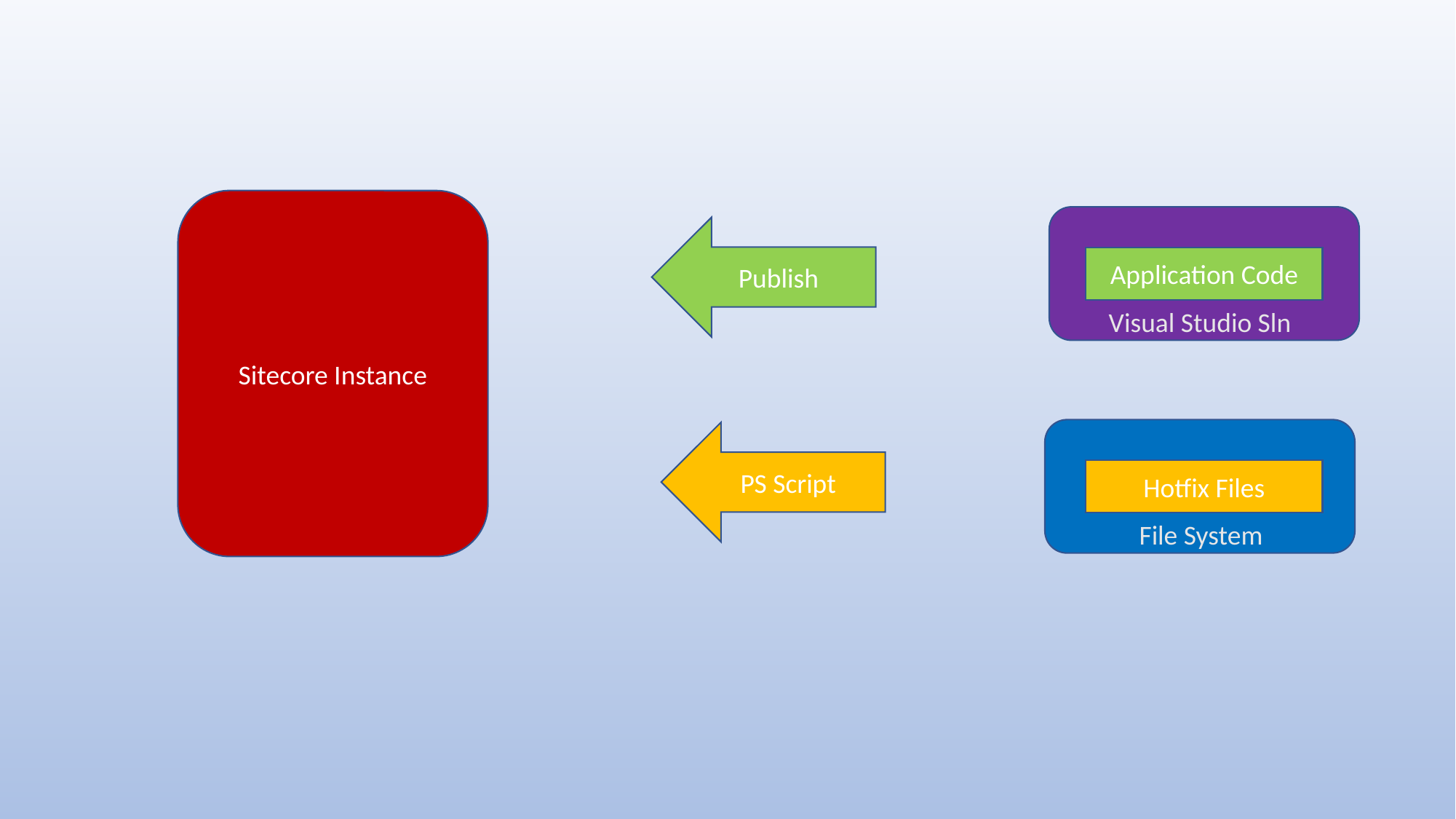

Sitecore Instance

Publish
Application Code
Visual Studio Sln

PS Script
Hotfix Files
File System